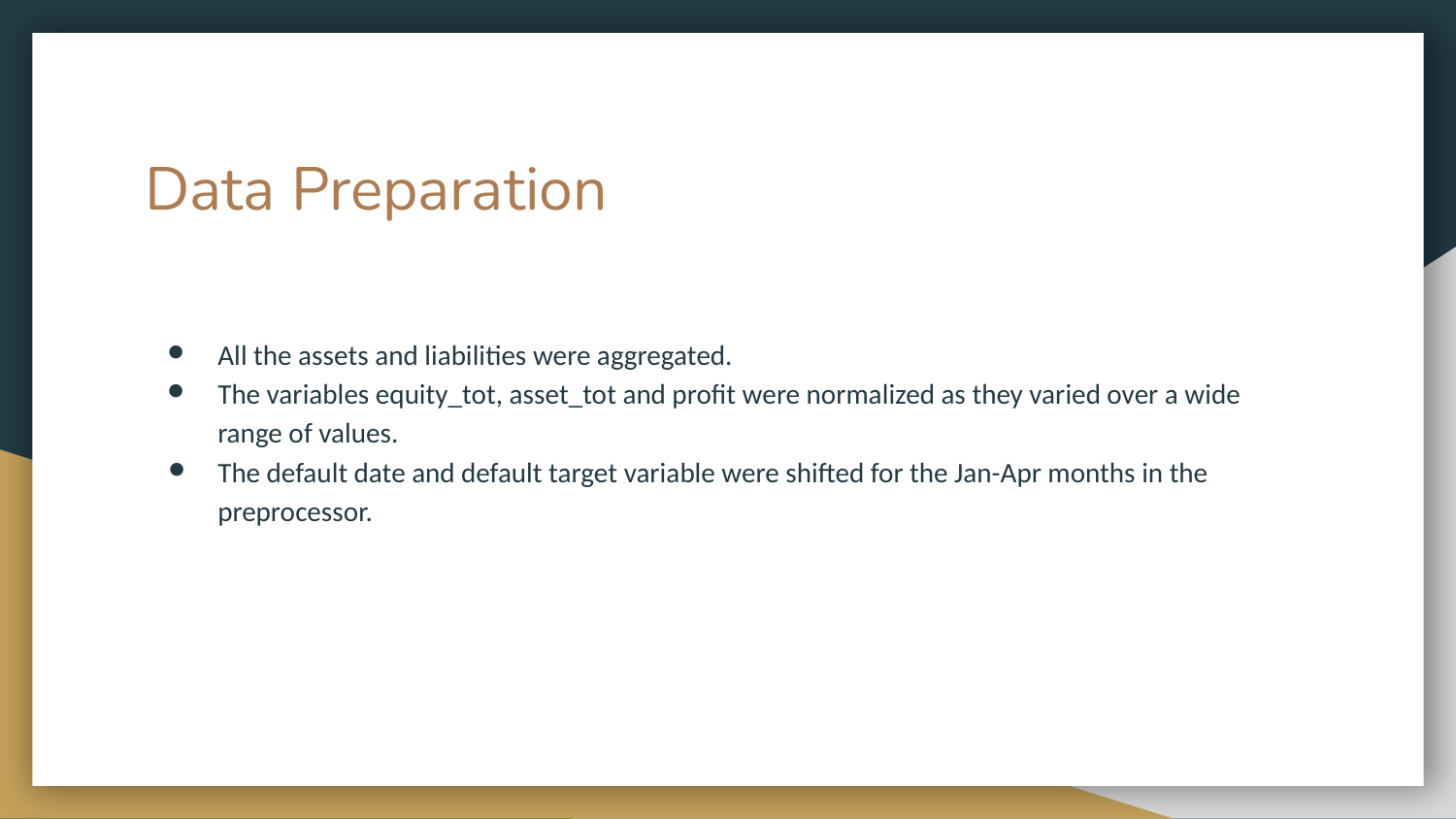

# Data Preparation
All the assets and liabilities were aggregated.
The variables equity_tot, asset_tot and profit were normalized as they varied over a wide range of values.
The default date and default target variable were shifted for the Jan-Apr months in the preprocessor.